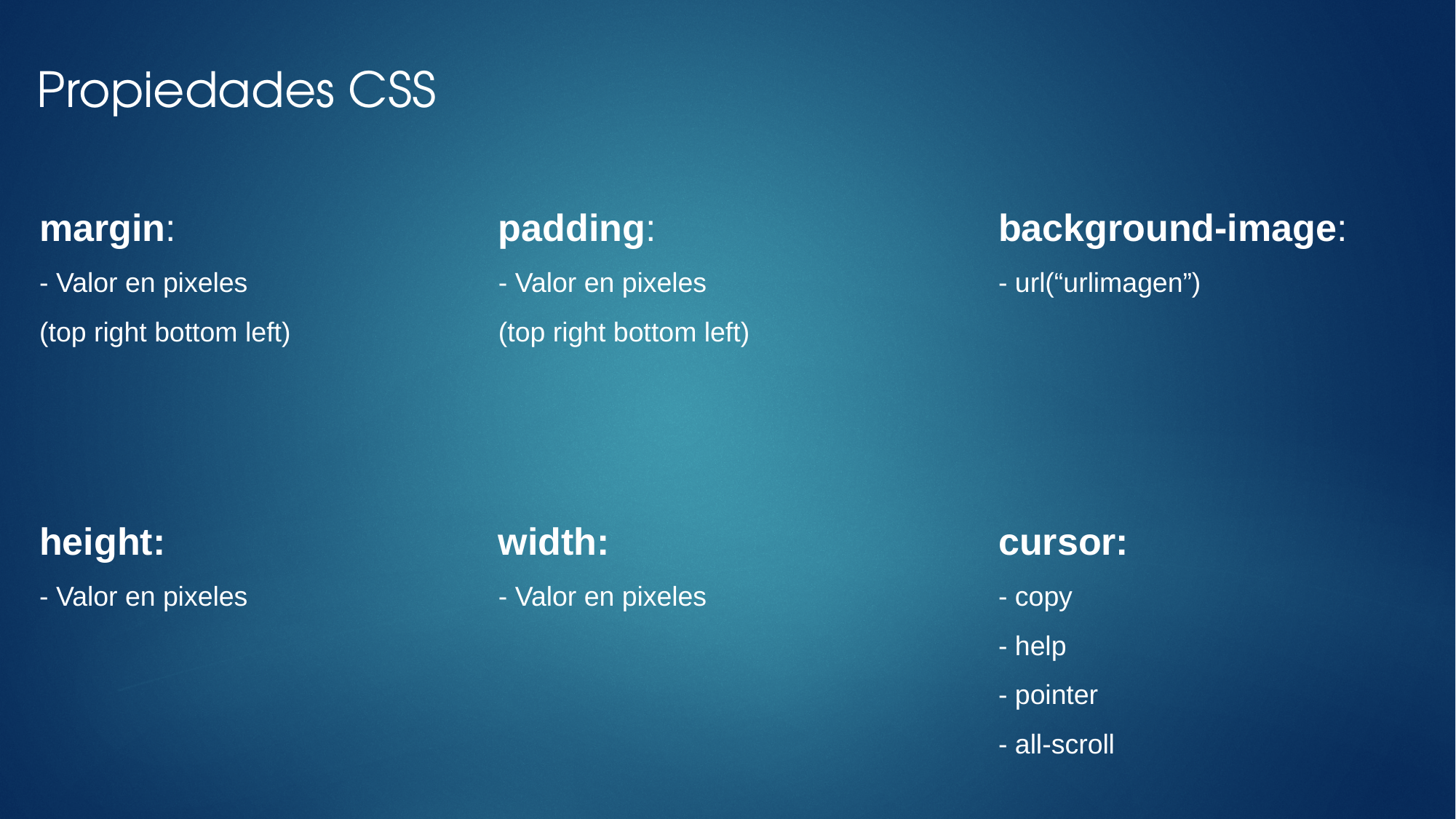

Propiedades CSS

background-image:
- url(“urlimagen”)

cursor:
- copy
- help
- pointer
- all-scroll
padding:
- Valor en pixeles
(top right bottom left)

width:
- Valor en pixeles
margin:
- Valor en pixeles
(top right bottom left)

height:
- Valor en pixeles